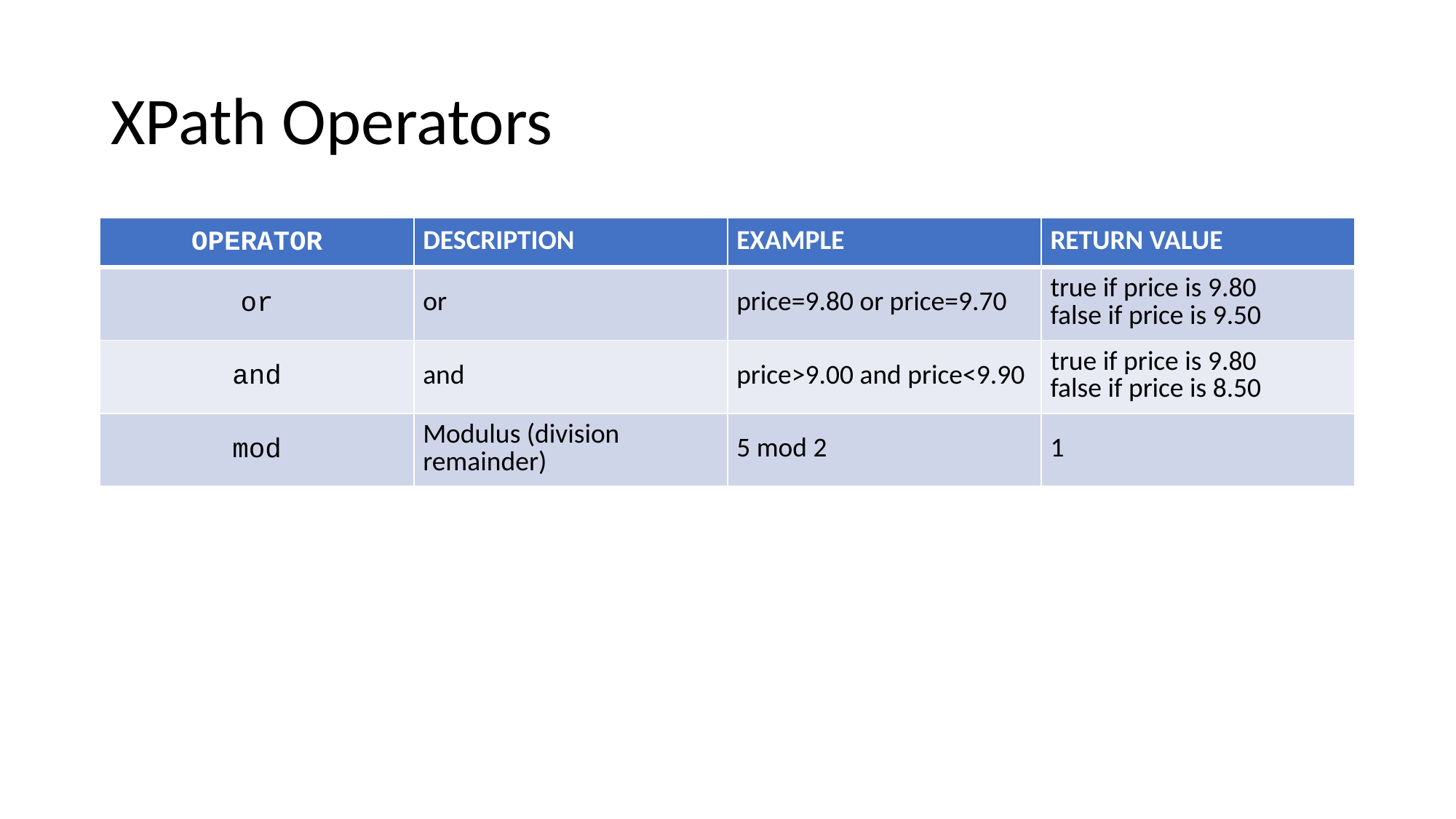

# XPath Operators
| OPERATOR | DESCRIPTION | EXAMPLE | RETURN VALUE |
| --- | --- | --- | --- |
| or | or | price=9.80 or price=9.70 | true if price is 9.80 false if price is 9.50 |
| and | and | price>9.00 and price<9.90 | true if price is 9.80 false if price is 8.50 |
| mod | Modulus (division remainder) | 5 mod 2 | 1 |